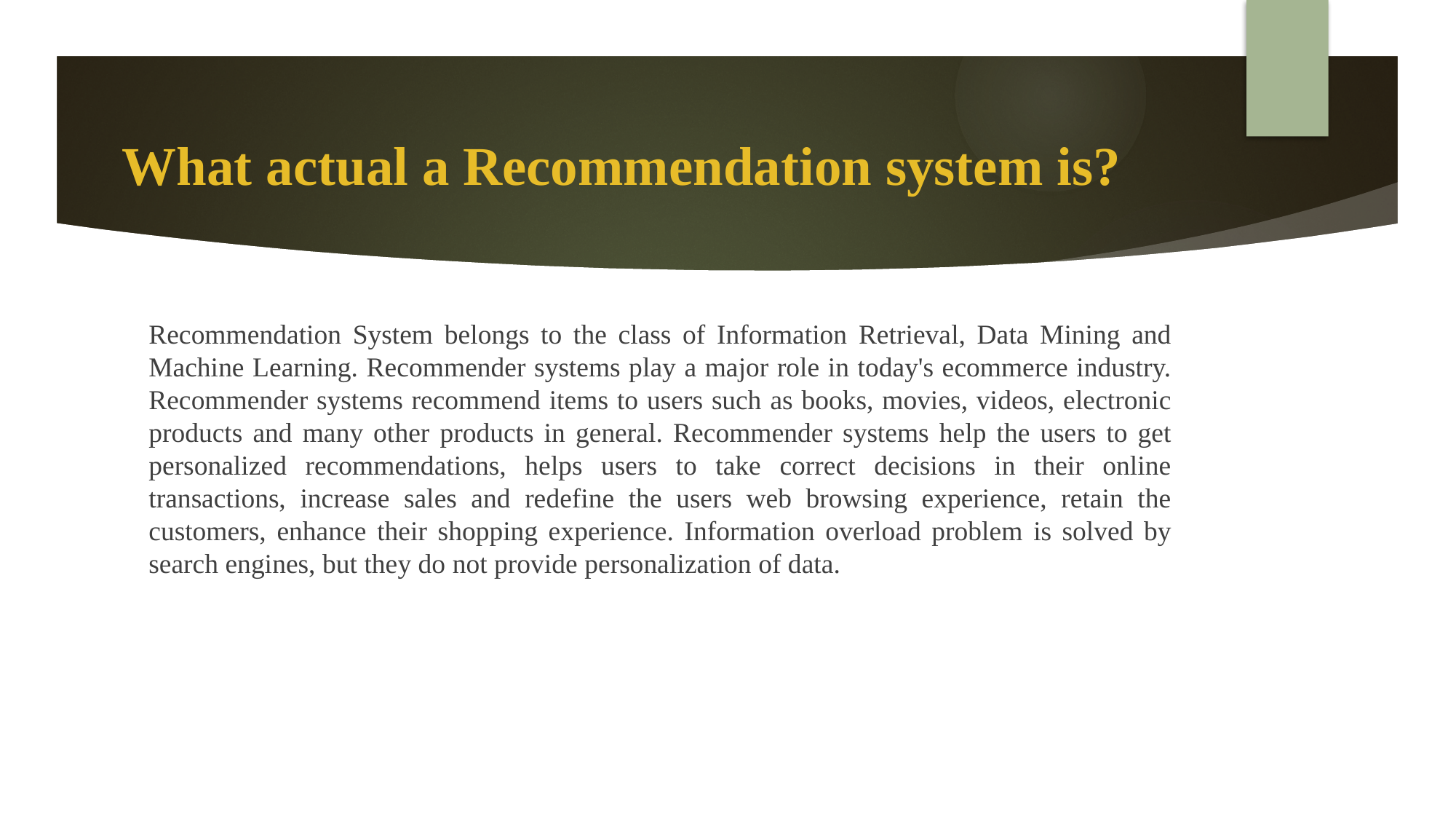

# What actual a Recommendation system is?
Recommendation System belongs to the class of Information Retrieval, Data Mining and Machine Learning. Recommender systems play a major role in today's ecommerce industry. Recommender systems recommend items to users such as books, movies, videos, electronic products and many other products in general. Recommender systems help the users to get personalized recommendations, helps users to take correct decisions in their online transactions, increase sales and redefine the users web browsing experience, retain the customers, enhance their shopping experience. Information overload problem is solved by search engines, but they do not provide personalization of data.